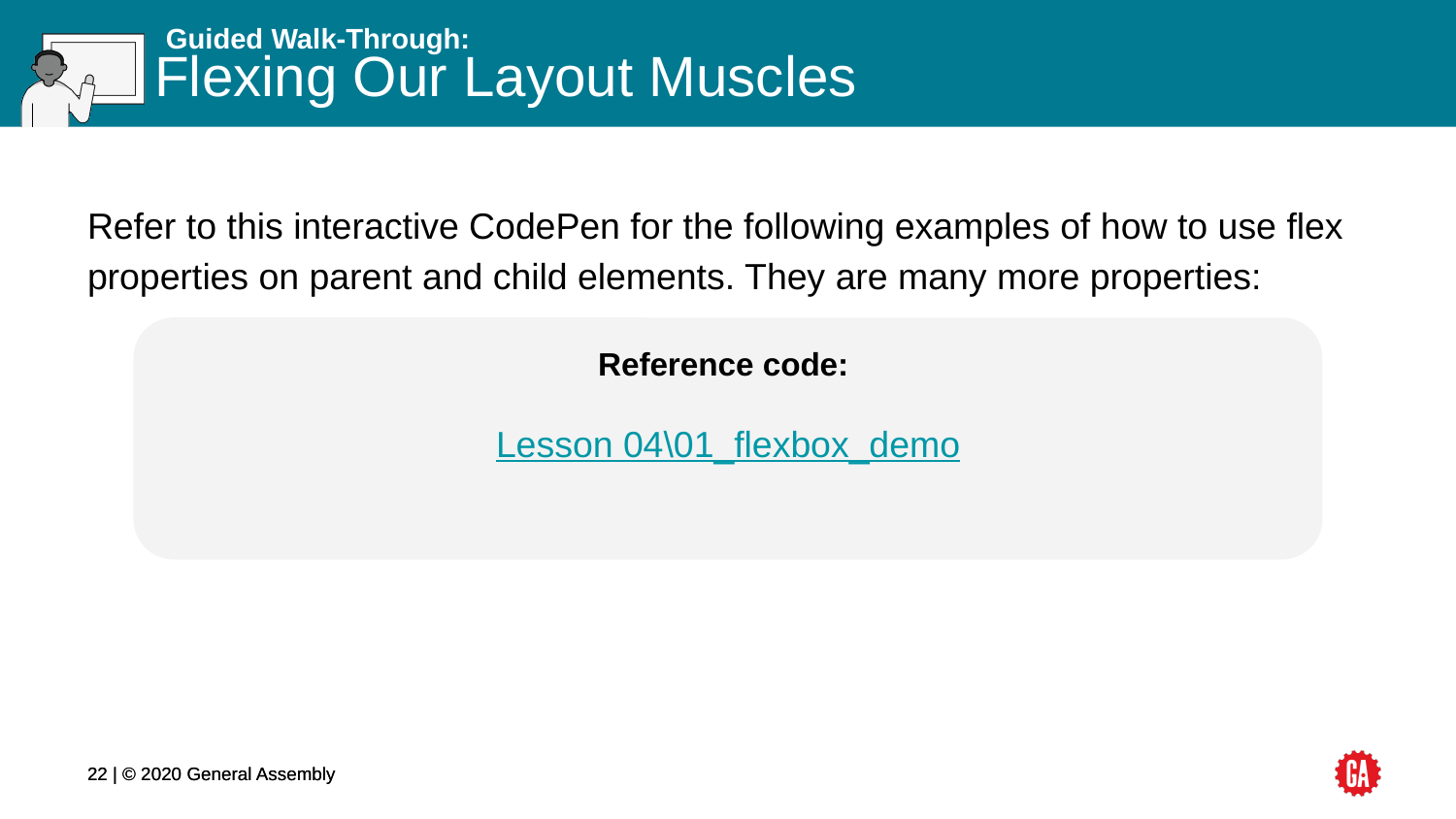

# Flexing Our Layout Muscles
Refer to this interactive CodePen for the following examples of how to use flex properties on parent and child elements. They are many more properties:
Reference code:
Lesson 04\01_flexbox_demo
22 | © 2020 General Assembly
22 | © 2020 General Assembly

22